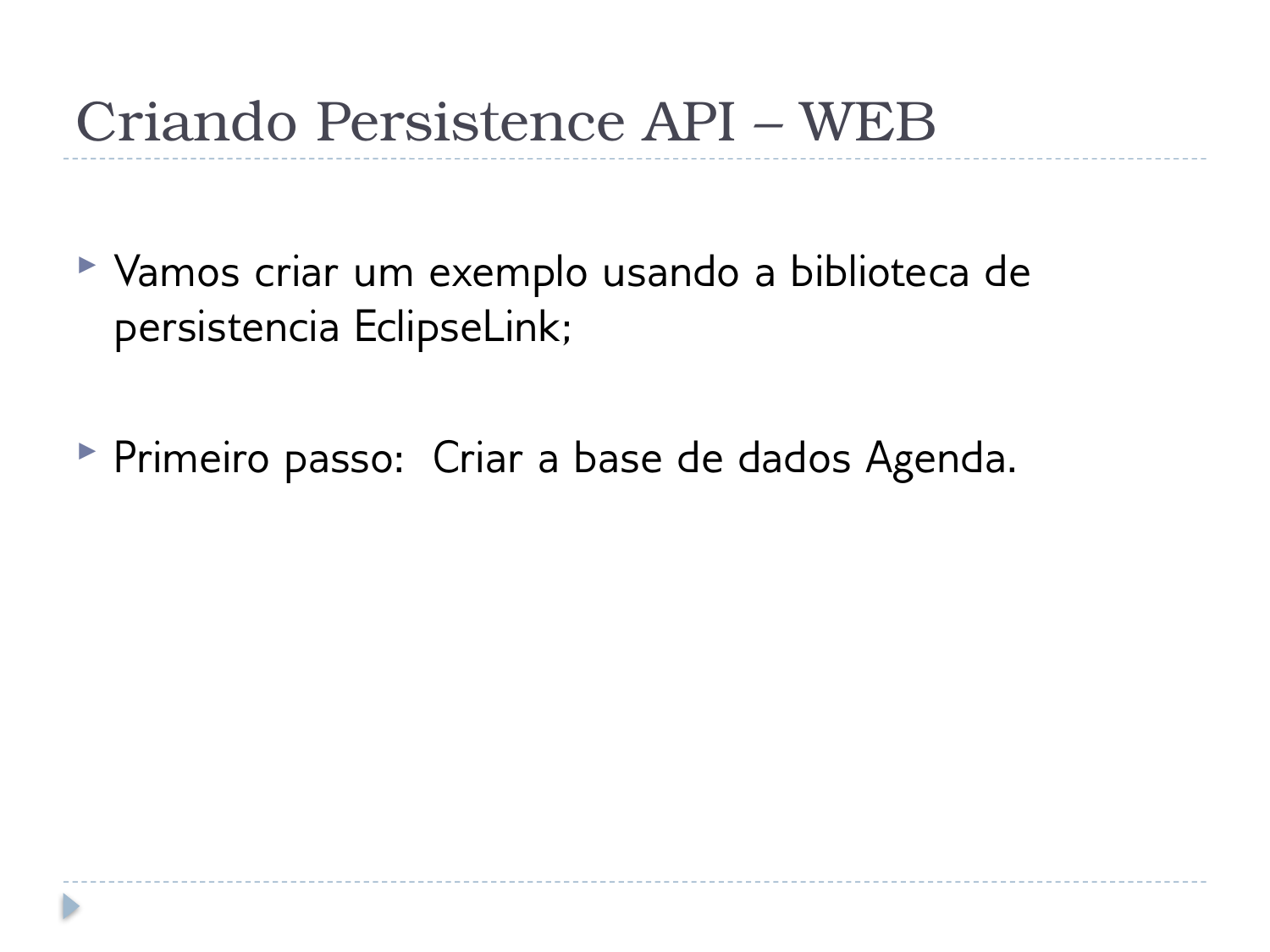

# Criando Persistence API – WEB

Vamos criar um exemplo usando a biblioteca de persistencia EclipseLink;

Primeiro passo:  Criar a base de dados Agenda.